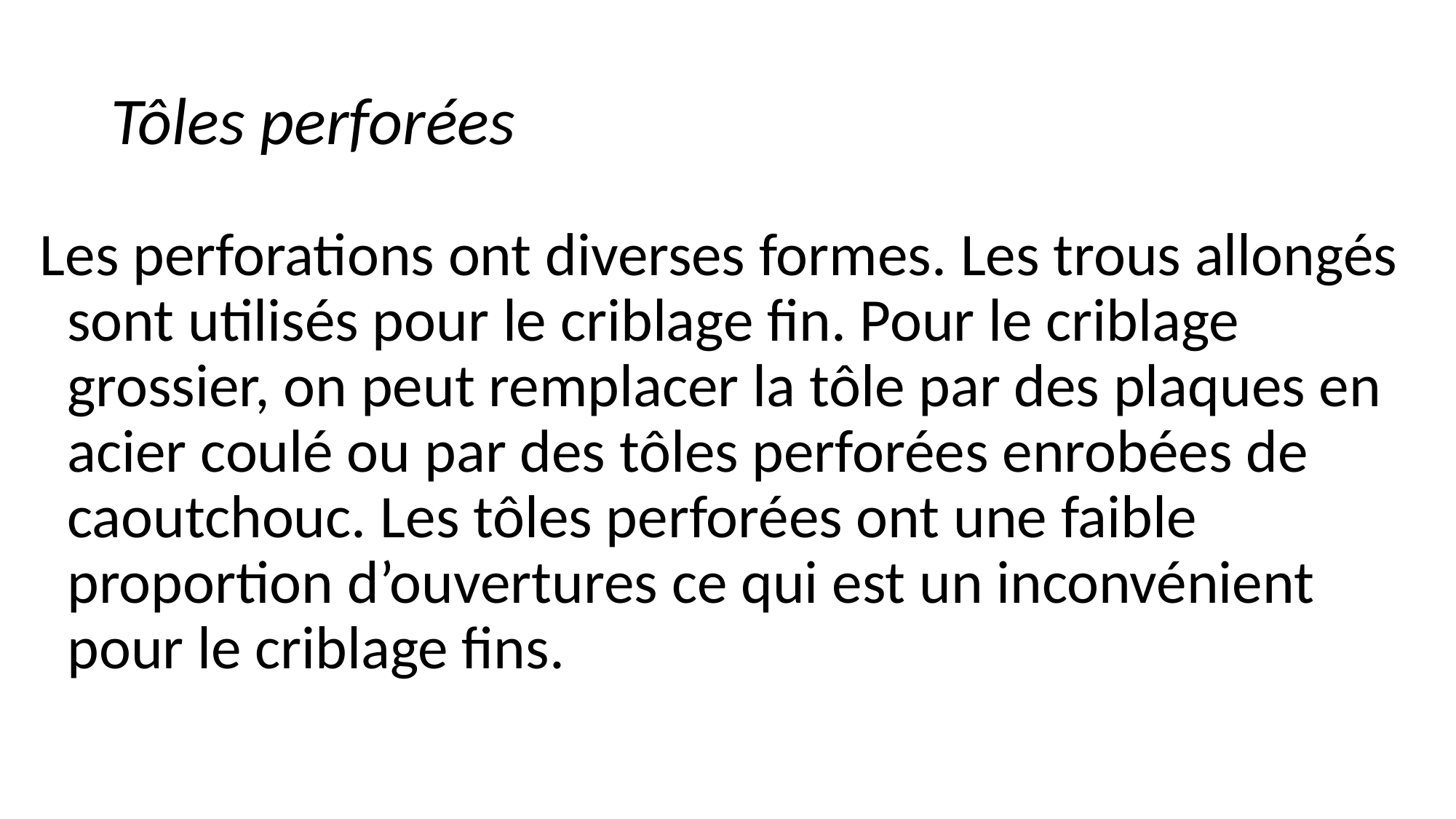

# Tôles perforées
Les perforations ont diverses formes. Les trous allongés sont utilisés pour le criblage fin. Pour le criblage grossier, on peut remplacer la tôle par des plaques en acier coulé ou par des tôles perforées enrobées de caoutchouc. Les tôles perforées ont une faible proportion d’ouvertures ce qui est un inconvénient pour le criblage fins.